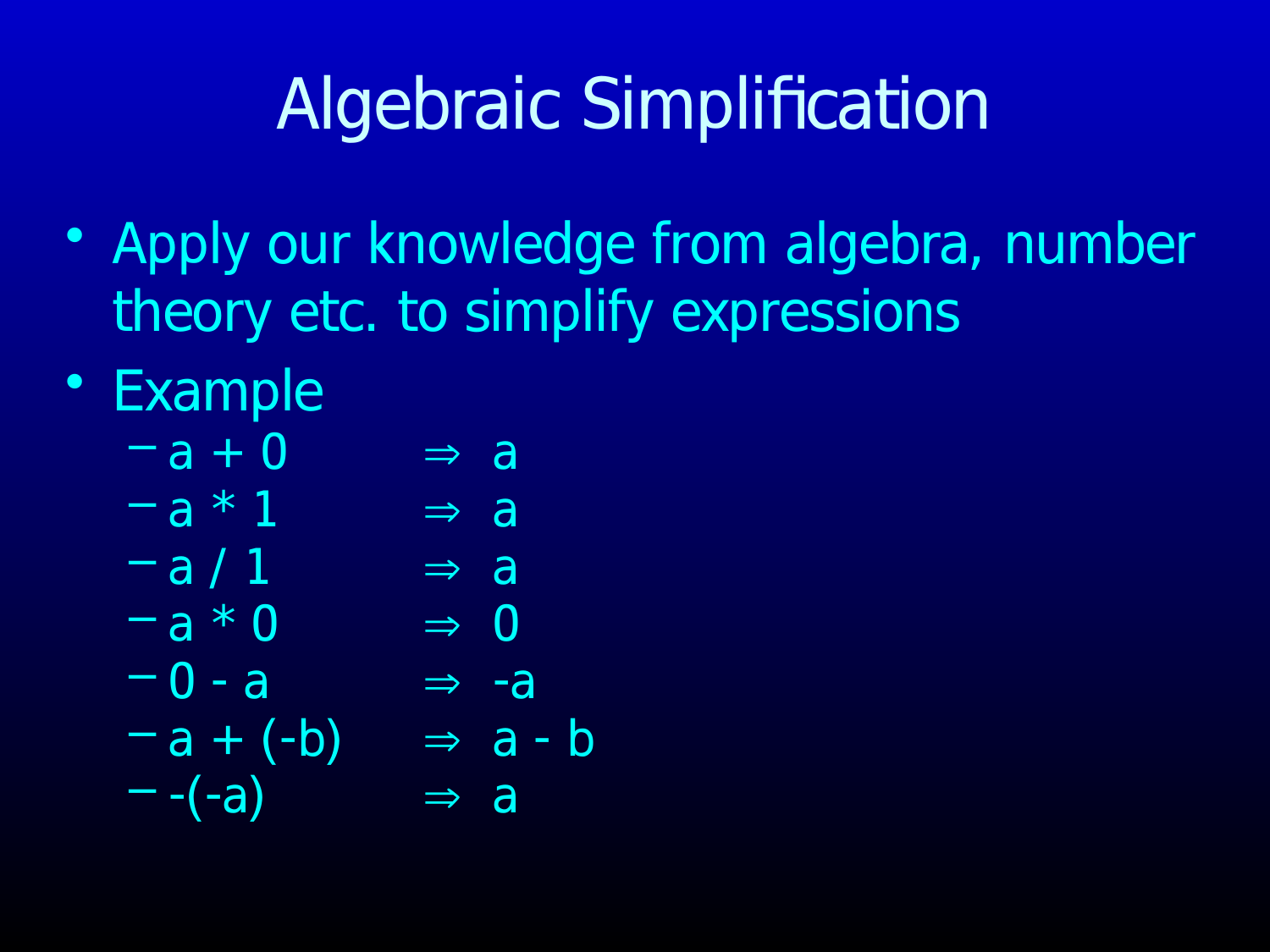

# Algebraic Simplification
Apply our knowledge from algebra, number theory etc. to simplify expressions
Example
a + 0		⇒  a
a * 1		⇒  a
a / 1		⇒  a
a * 0		⇒  0
0 - a 		⇒  -a
a + (-b)	⇒  a - b
-(-a)		⇒  a